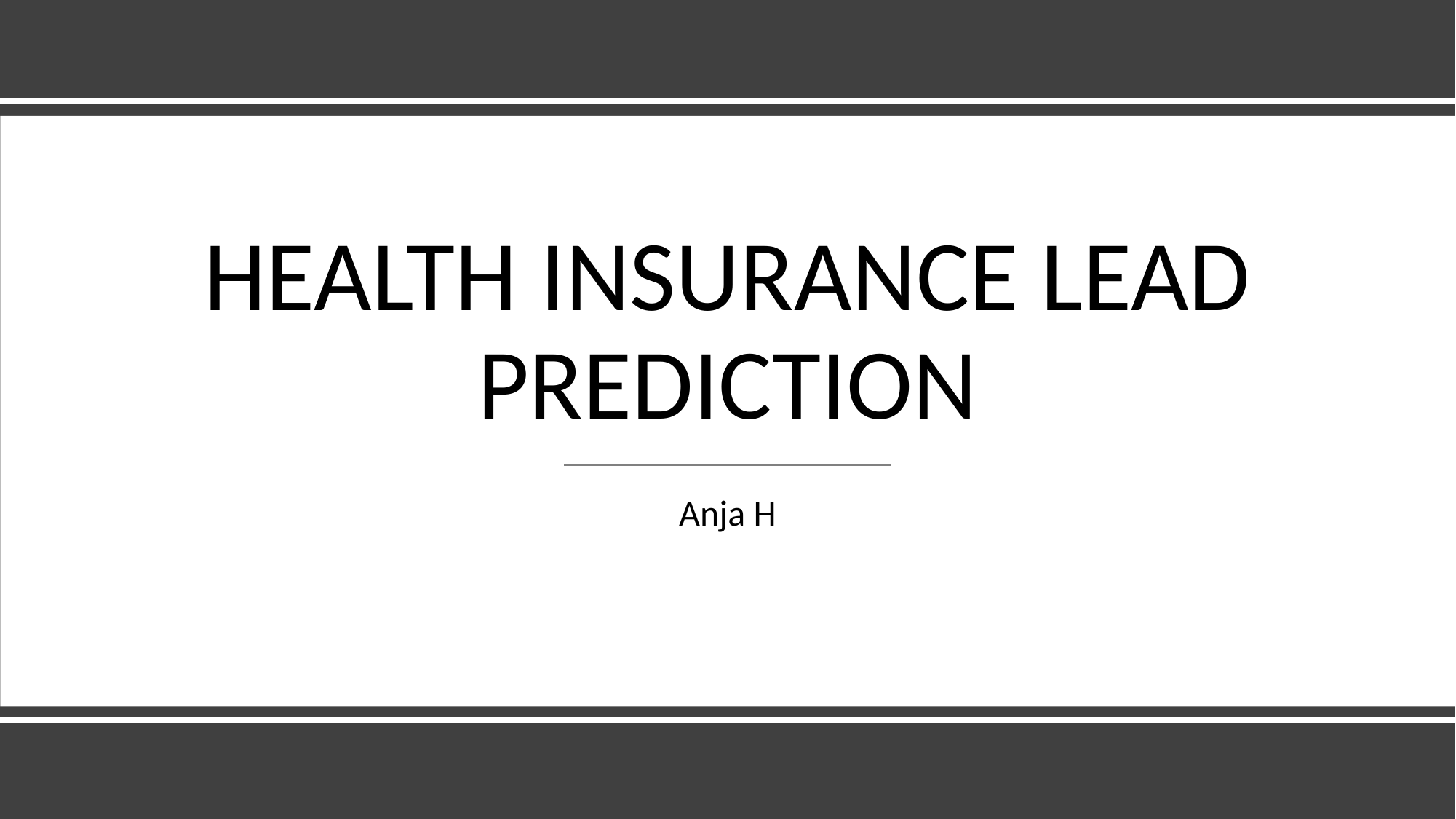

# HEALTH INSURANCE LEAD PREDICTION
Anja H